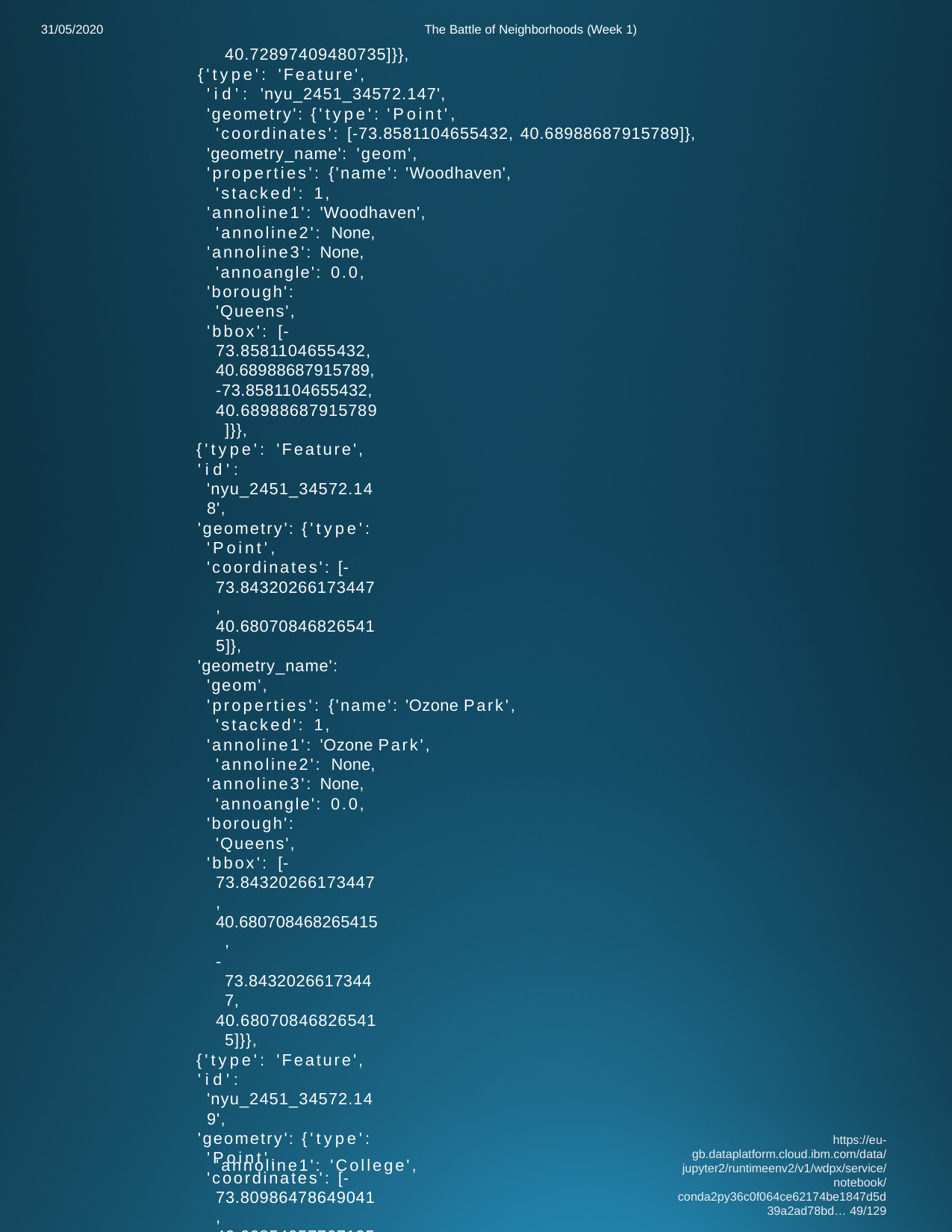

31/05/2020
The Battle of Neighborhoods (Week 1)
40.72897409480735]}},
{'type': 'Feature',
'id': 'nyu_2451_34572.147',
'geometry': {'type': 'Point',
'coordinates': [-73.8581104655432, 40.68988687915789]},
'geometry_name': 'geom',
'properties': {'name': 'Woodhaven',  'stacked': 1,
'annoline1': 'Woodhaven',  'annoline2': None,
'annoline3': None,  'annoangle': 0.0,
'borough': 'Queens',
'bbox': [-73.8581104655432,
40.68988687915789,
-73.8581104655432,
40.68988687915789]}},
{'type': 'Feature',
'id': 'nyu_2451_34572.148',
'geometry': {'type': 'Point',
'coordinates': [-73.84320266173447, 40.680708468265415]},
'geometry_name': 'geom',
'properties': {'name': 'Ozone Park',  'stacked': 1,
'annoline1': 'Ozone Park',  'annoline2': None,
'annoline3': None,  'annoangle': 0.0,
'borough': 'Queens',
'bbox': [-73.84320266173447,
40.680708468265415,
-73.84320266173447,
40.680708468265415]}},
{'type': 'Feature',
'id': 'nyu_2451_34572.149',
'geometry': {'type': 'Point',
'coordinates': [-73.80986478649041, 40.66854957767195]},
'geometry_name': 'geom',
'properties': {'name': 'South Ozone Park',  'stacked': 2,
'annoline1': 'South',
'annoline2': 'Ozone Park',  'annoline3': None,
'annoangle': 0.0,
'borough': 'Queens',
'bbox': [-73.80986478649041,
40.66854957767195,
-73.80986478649041,
40.66854957767195]}},
{'type': 'Feature',
'id': 'nyu_2451_34572.150',
'geometry': {'type': 'Point',
'coordinates': [-73.84304528896125, 40.784902749260205]},
'geometry_name': 'geom',
'properties': {'name': 'College Point',  'stacked': 2,
https://eu-gb.dataplatform.cloud.ibm.com/data/jupyter2/runtimeenv2/v1/wdpx/service/notebook/conda2py36c0f064ce62174be1847d5d39a2ad78bd… 49/129
'annoline1': 'College',